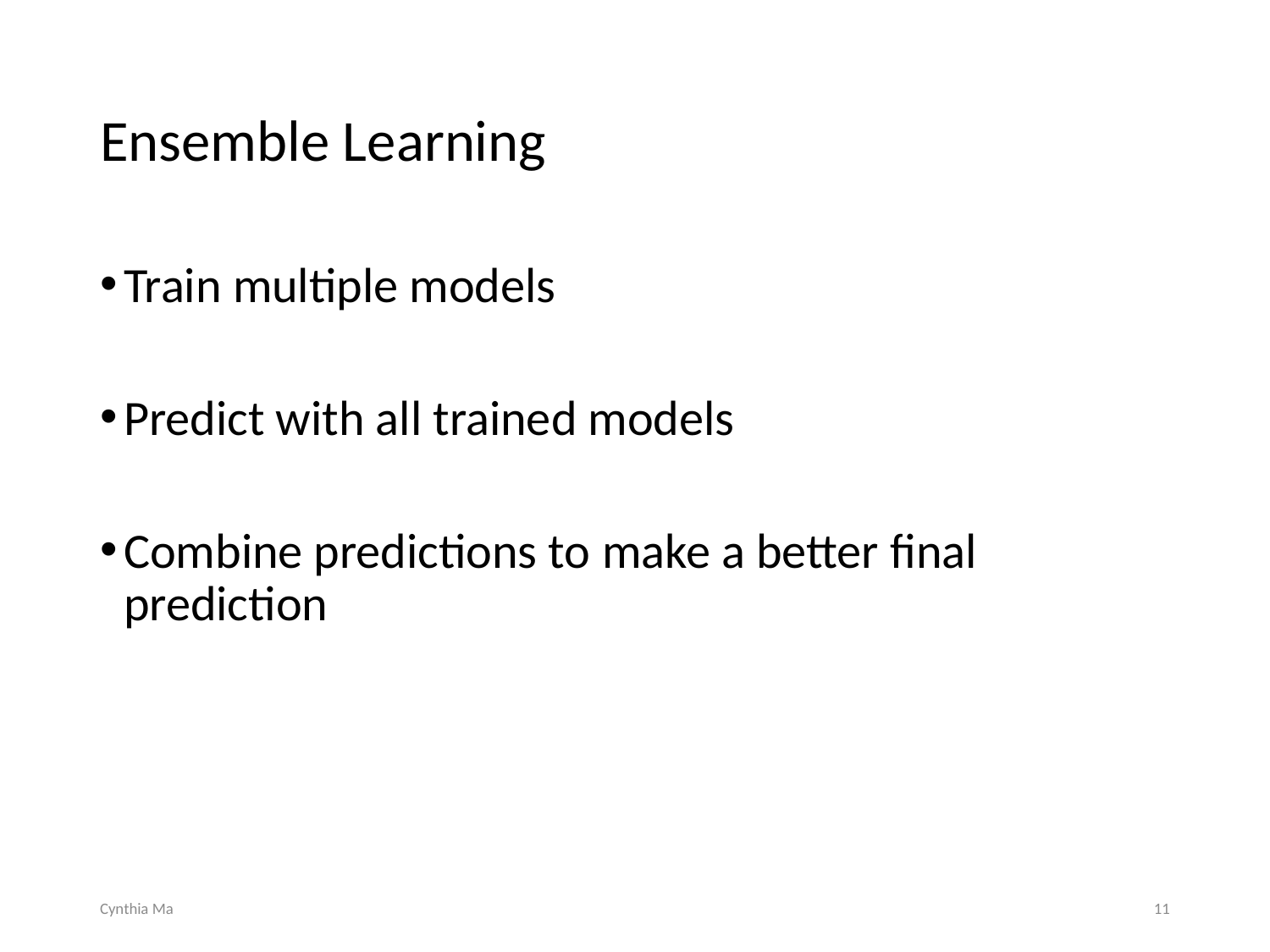

# Ensemble Learning
Train multiple models

Predict with all trained models

Combine predictions to make a better final prediction

Cynthia Ma
11